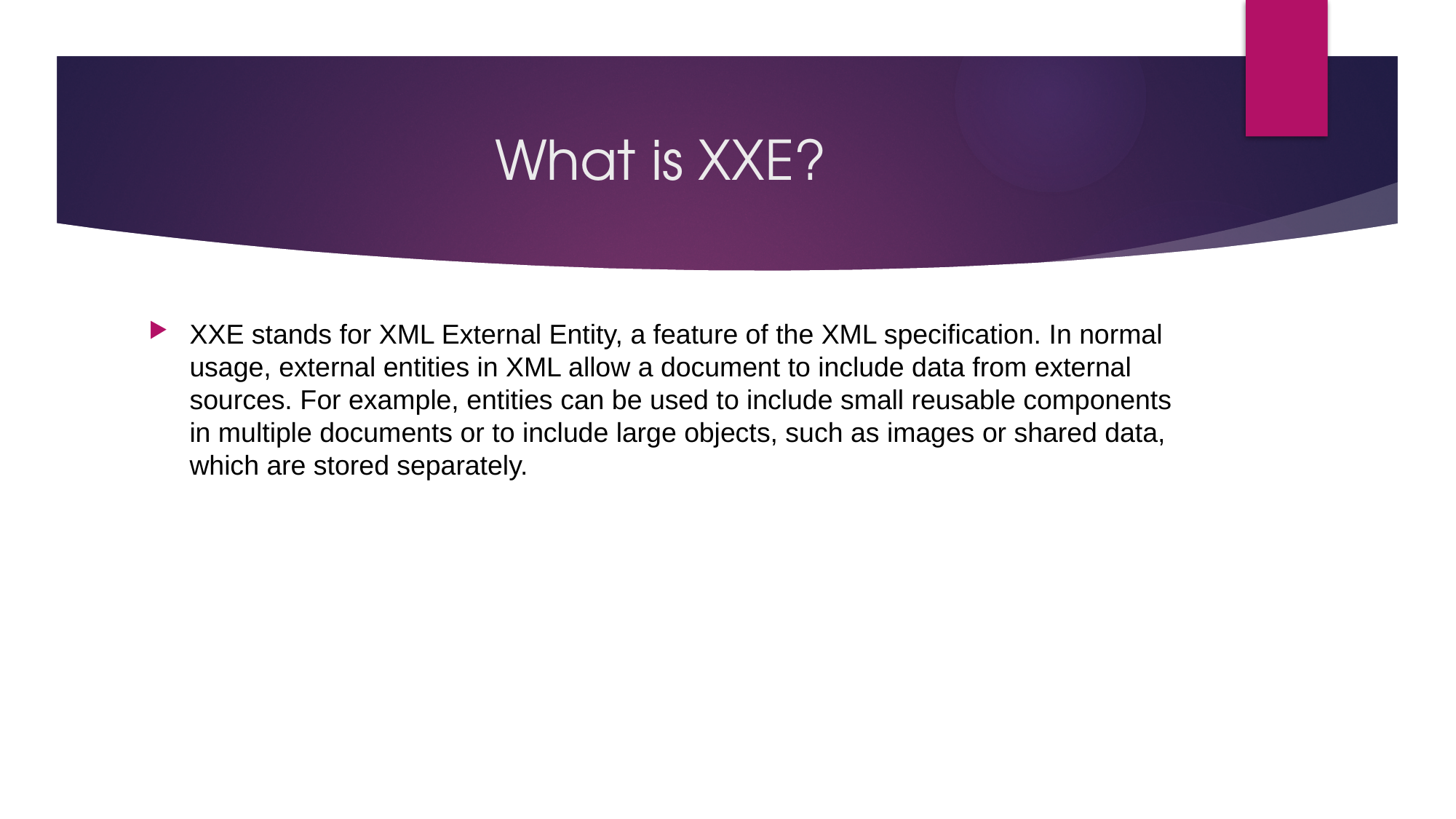

# What is XXE?
XXE stands for XML External Entity, a feature of the XML specification. In normal usage, external entities in XML allow a document to include data from external sources. For example, entities can be used to include small reusable components in multiple documents or to include large objects, such as images or shared data, which are stored separately.